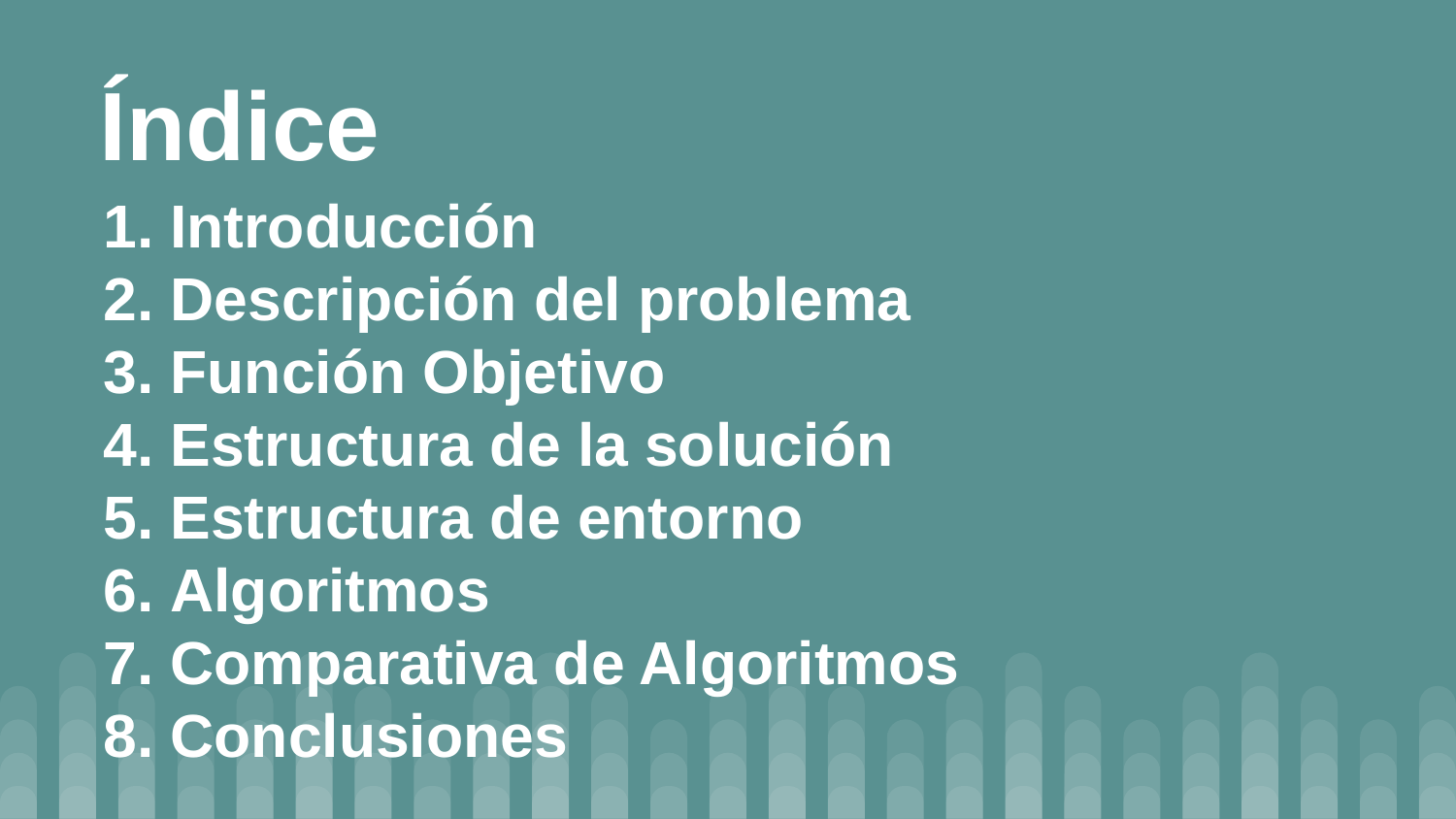

# Índice
Introducción
Descripción del problema
Función Objetivo
Estructura de la solución
Estructura de entorno
Algoritmos
Comparativa de Algoritmos
Conclusiones